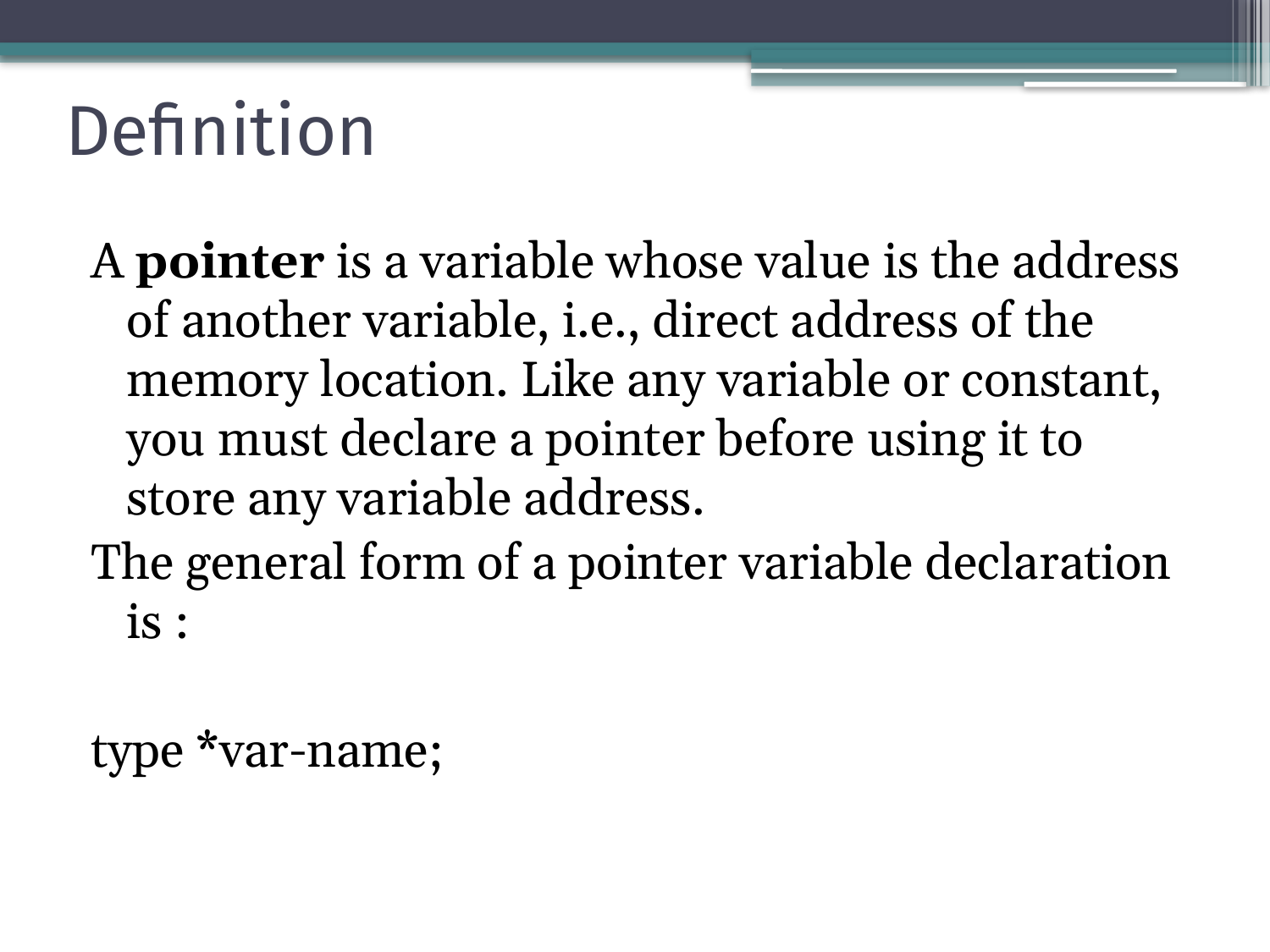

# Definition
A pointer is a variable whose value is the address of another variable, i.e., direct address of the memory location. Like any variable or constant, you must declare a pointer before using it to store any variable address.
The general form of a pointer variable declaration is :

type *var-name;